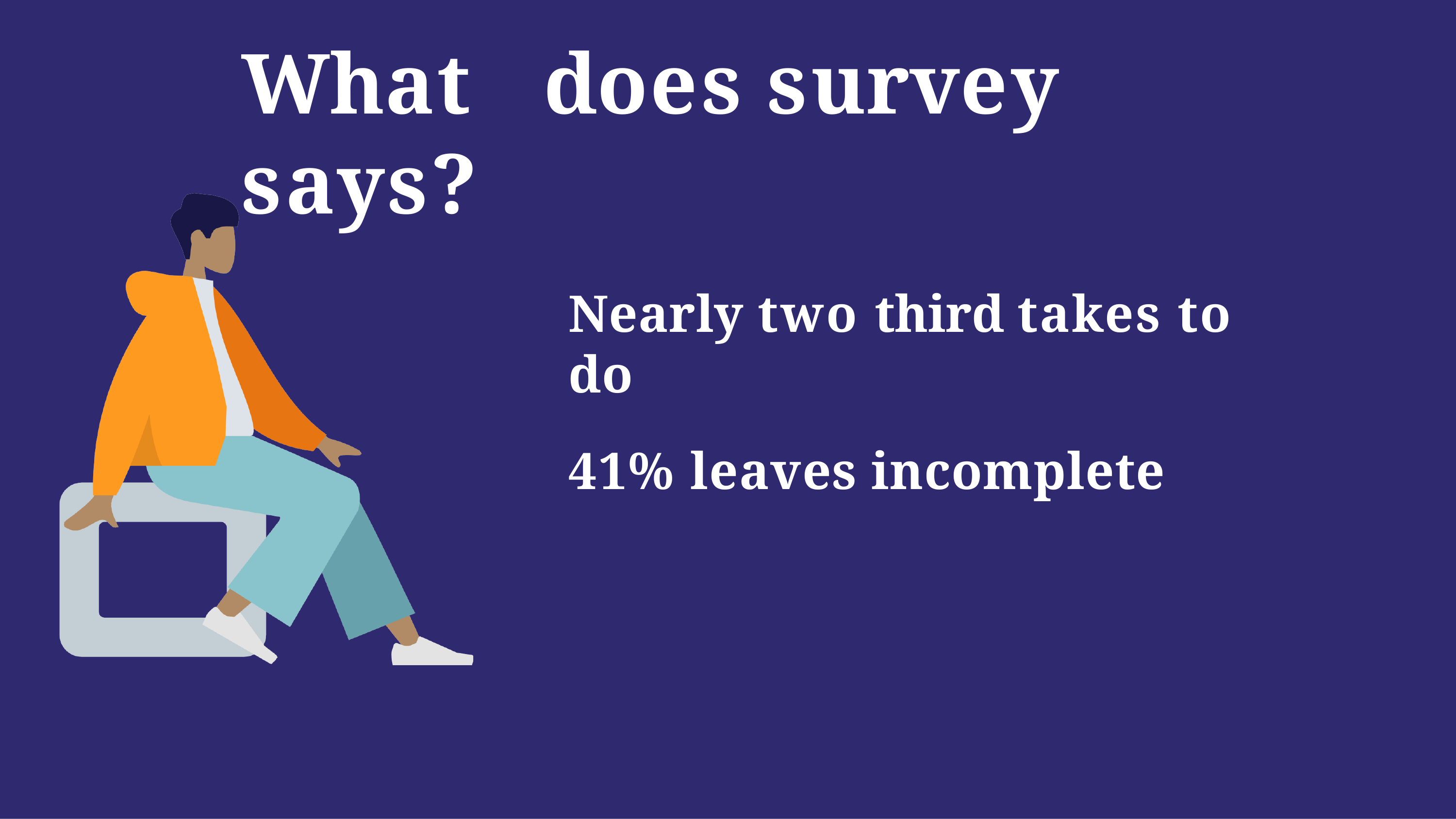

# What	does	survey	says?

Nearly two third takes to do
41% leaves incomplete